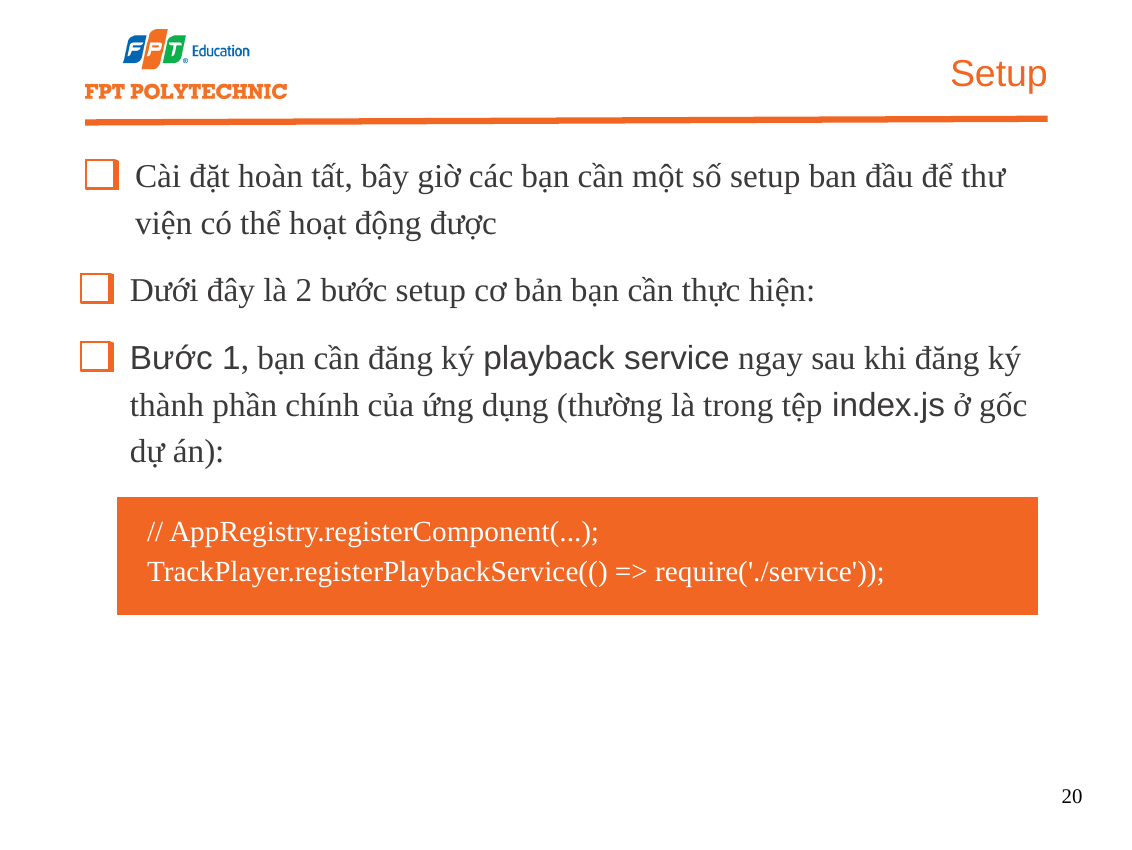

Setup

Cài đặt hoàn tất, bây giờ các bạn cần một số setup ban đầu để thư viện có thể hoạt động được

Dưới đây là 2 bước setup cơ bản bạn cần thực hiện:

Bước 1, bạn cần đăng ký playback service ngay sau khi đăng ký thành phần chính của ứng dụng (thường là trong tệp index.js ở gốc dự án):

   // AppRegistry.registerComponent(...);
   TrackPlayer.registerPlaybackService(() => require('./service'));
20